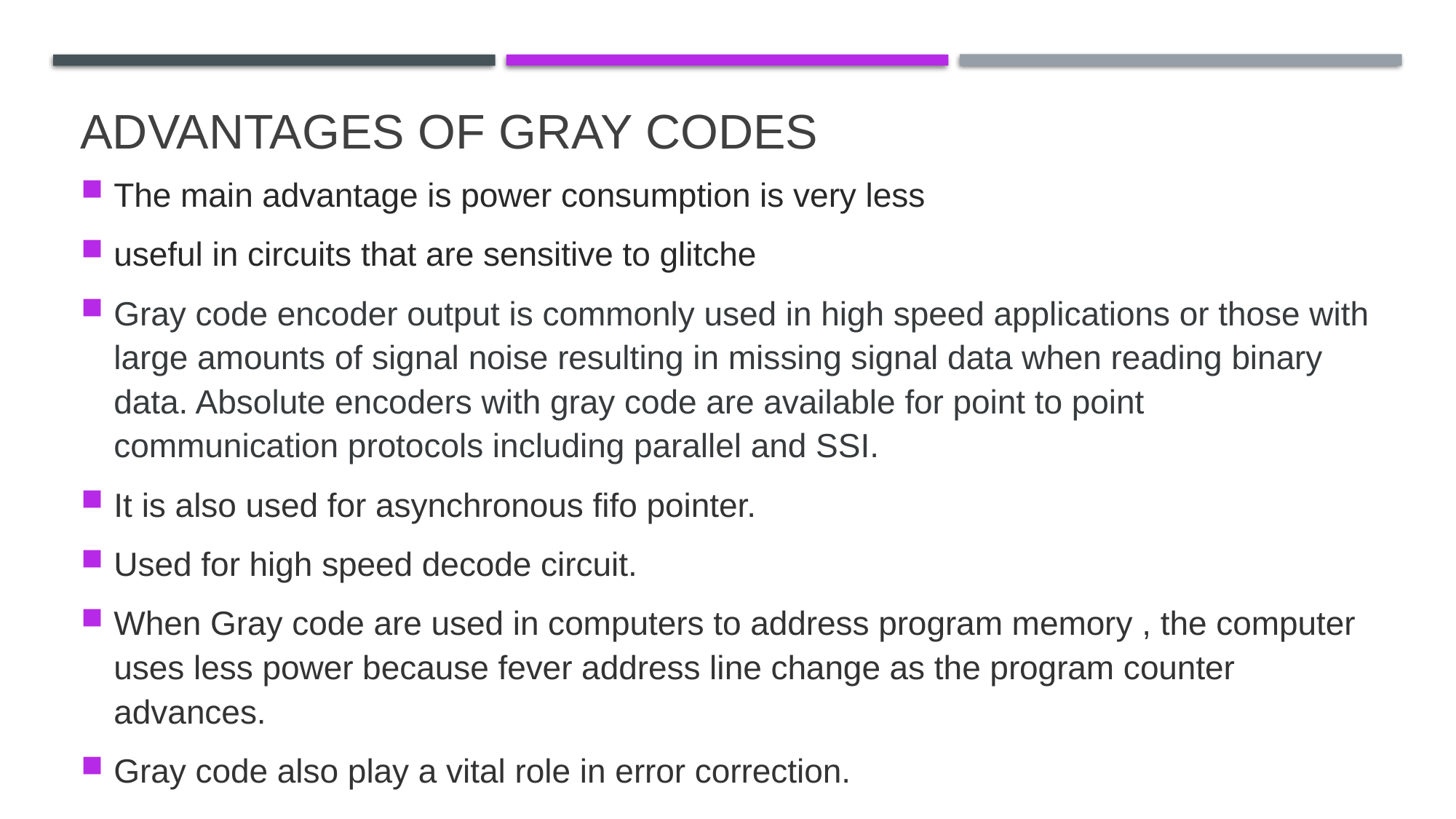

# Advantages of gray codes
The main advantage is power consumption is very less
useful in circuits that are sensitive to glitche
Gray code encoder output is commonly used in high speed applications or those with large amounts of signal noise resulting in missing signal data when reading binary data. Absolute encoders with gray code are available for point to point communication protocols including parallel and SSI.
It is also used for asynchronous fifo pointer.
Used for high speed decode circuit.
When Gray code are used in computers to address program memory , the computer uses less power because fever address line change as the program counter advances.
Gray code also play a vital role in error correction.